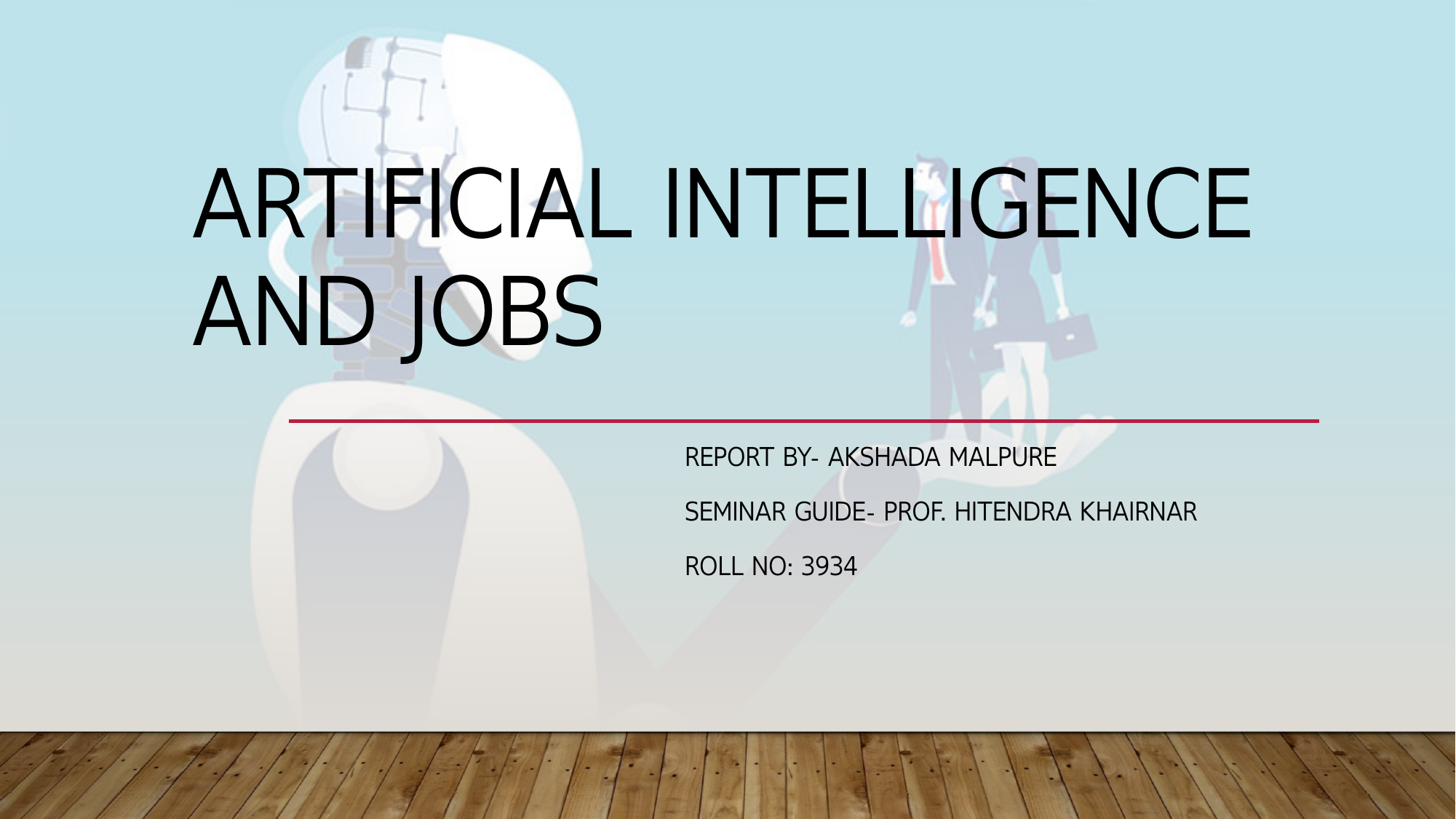

# ARTIFICIAL INTELLIGENCE AND JOBS
Report by- AKSHADA MALPURE
Seminar guide- prof. hitendra khairnar
ROLL NO: 3934